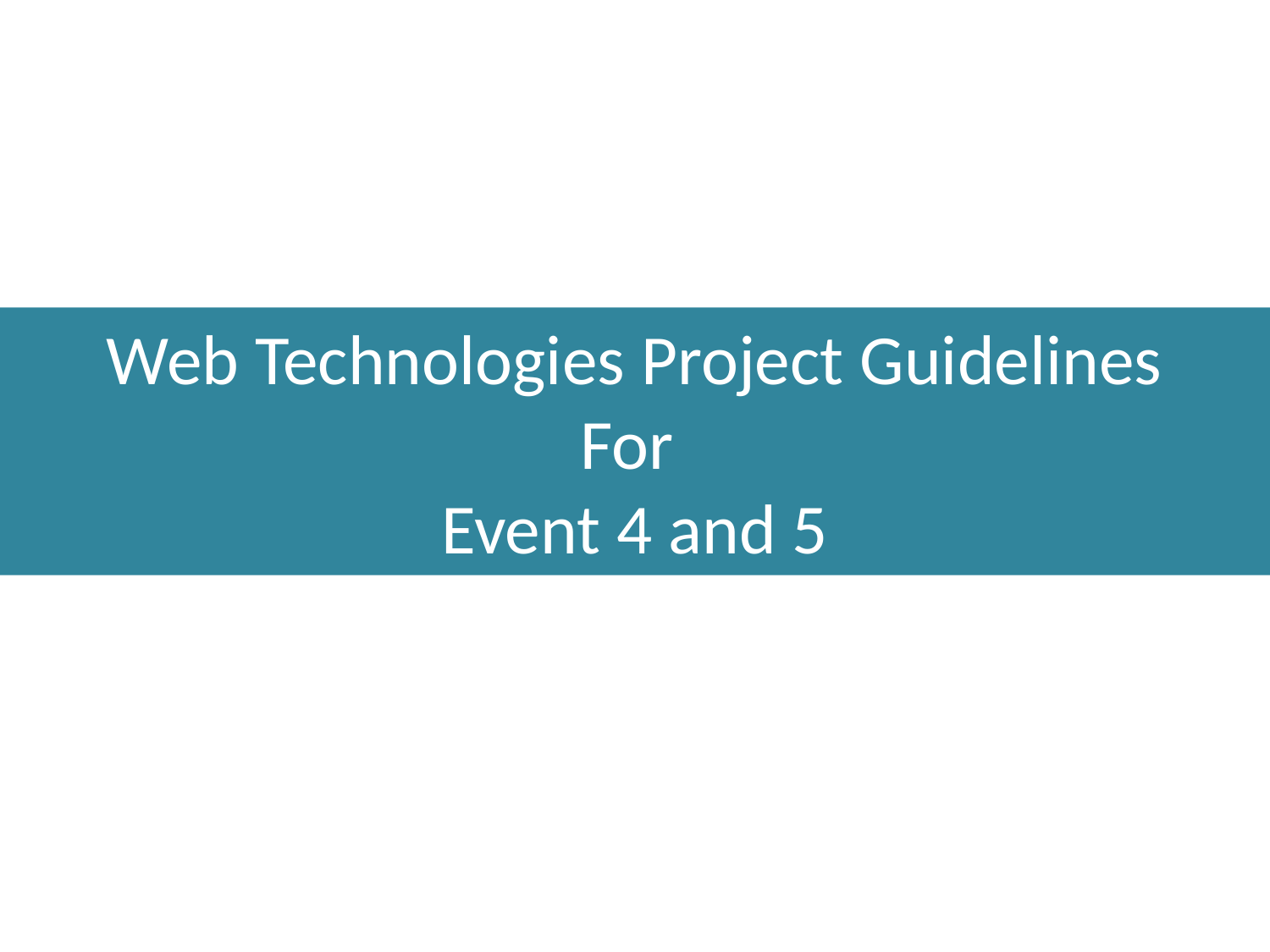

# Web Technologies Project Guidelines For Event 4 and 5